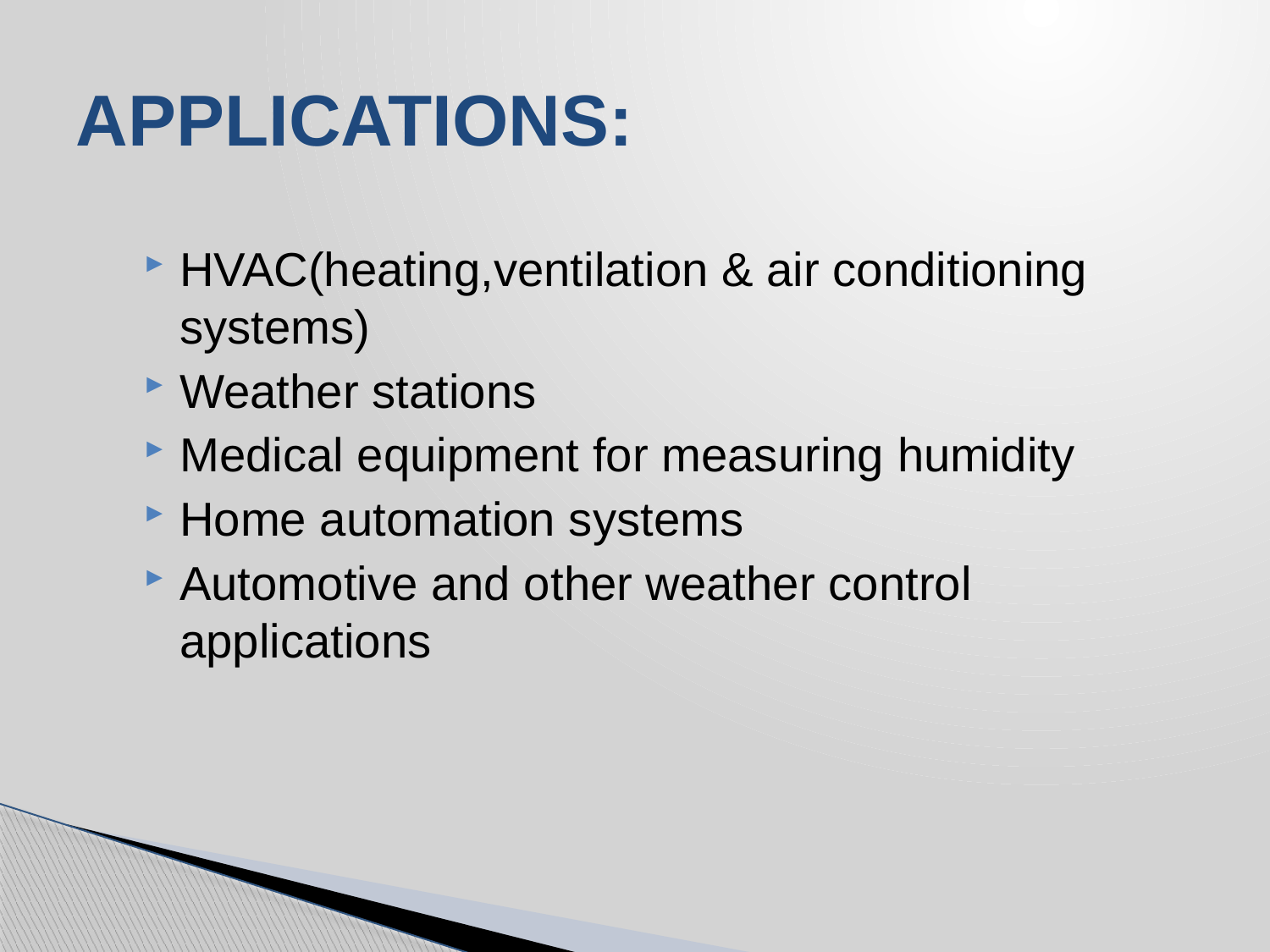

# APPLICATIONS:
HVAC(heating,ventilation & air conditioning systems)
Weather stations
Medical equipment for measuring humidity
Home automation systems
Automotive and other weather control applications